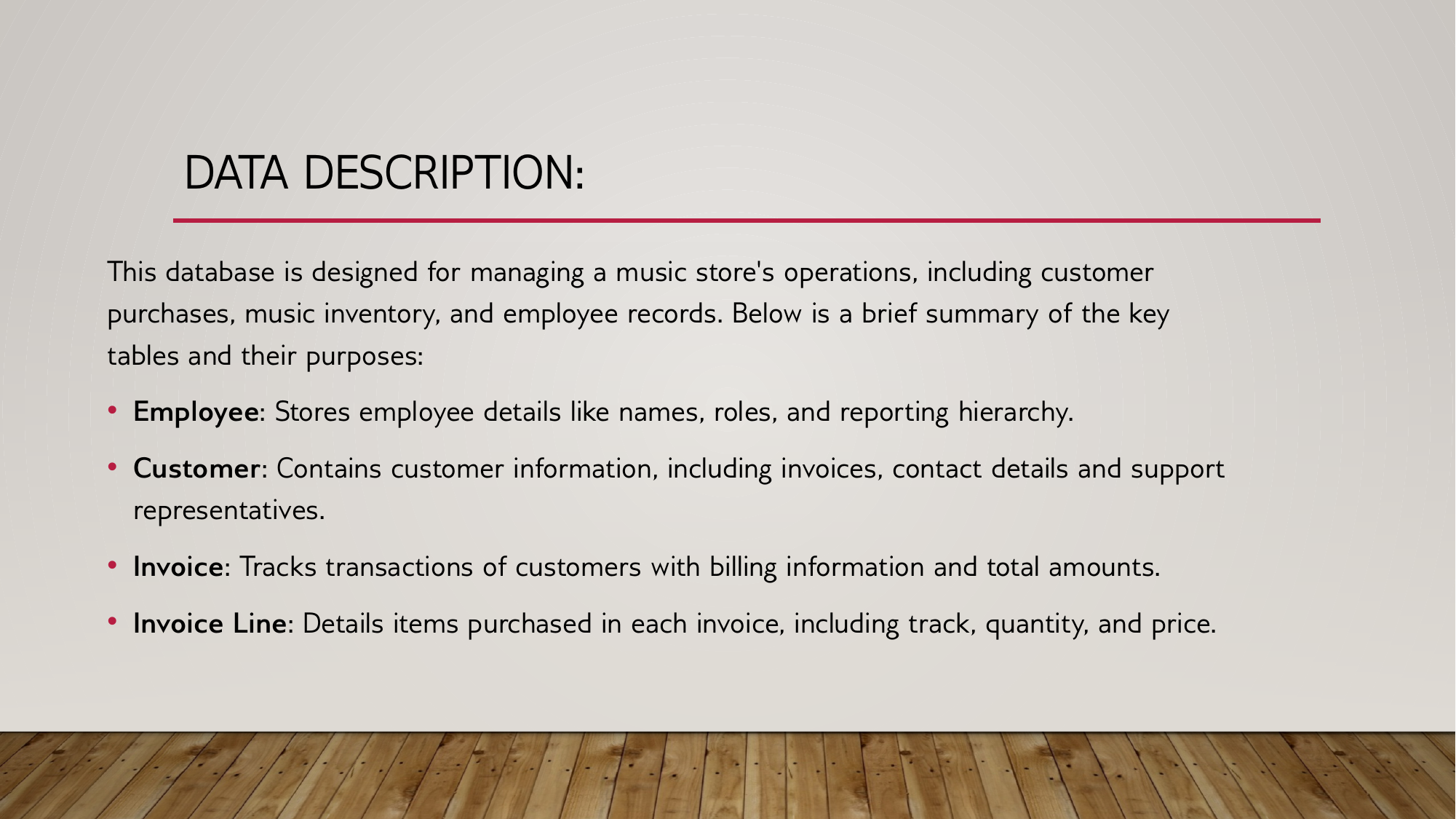

# Data description:
This database is designed for managing a music store's operations, including customer purchases, music inventory, and employee records. Below is a brief summary of the key tables and their purposes:
Employee: Stores employee details like names, roles, and reporting hierarchy.
Customer: Contains customer information, including invoices, contact details and support representatives.
Invoice: Tracks transactions of customers with billing information and total amounts.
Invoice Line: Details items purchased in each invoice, including track, quantity, and price.